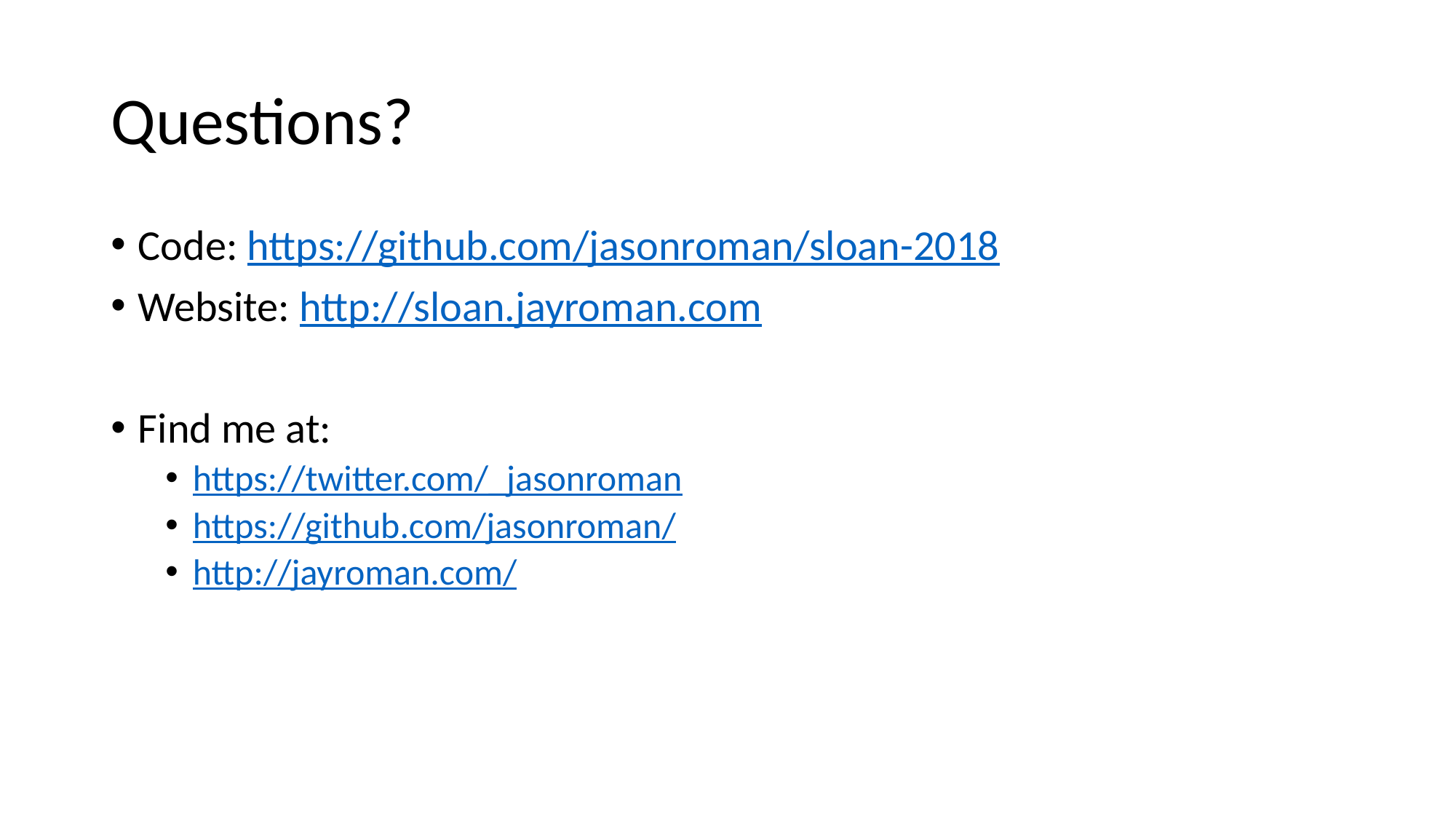

# Questions?
Code: https://github.com/jasonroman/sloan-2018
Website: http://sloan.jayroman.com

Find me at:
https://twitter.com/_jasonroman
https://github.com/jasonroman/
http://jayroman.com/